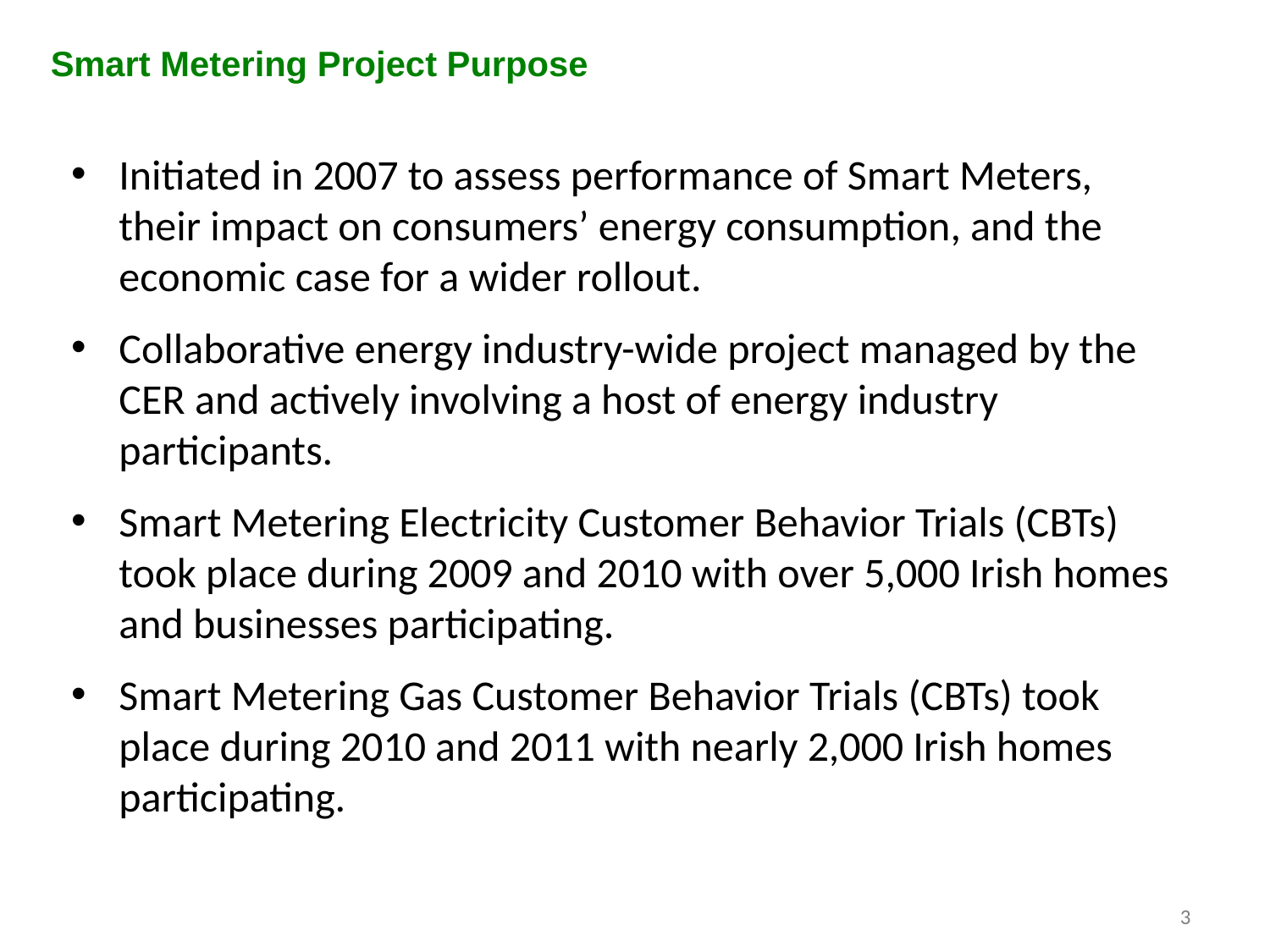

Smart Metering Project Purpose
Initiated in 2007 to assess performance of Smart Meters, their impact on consumers’ energy consumption, and the economic case for a wider rollout.
Collaborative energy industry-wide project managed by the CER and actively involving a host of energy industry participants.
Smart Metering Electricity Customer Behavior Trials (CBTs) took place during 2009 and 2010 with over 5,000 Irish homes and businesses participating.
Smart Metering Gas Customer Behavior Trials (CBTs) took place during 2010 and 2011 with nearly 2,000 Irish homes participating.
3